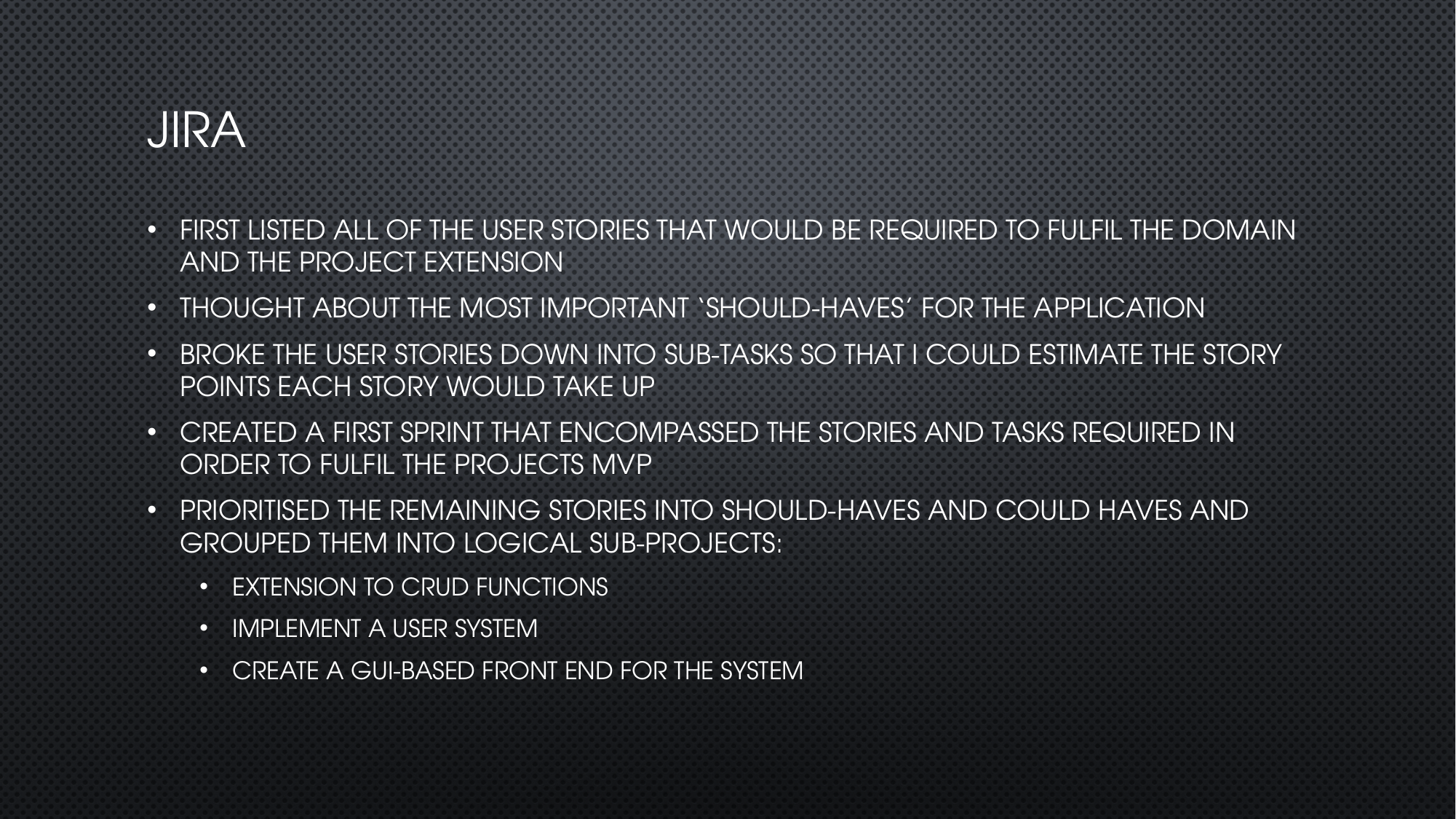

# JIRA
First listed all of the user stories that would be required to fulfil the domain and the project extension
thought about the most important ‘should-haves’ for the application
Broke the user stories down into sub-tasks so that I could estimate the story points each story would take up
Created a first sprint that encompassed the stories and tasks required in order to fulfil the projects mvp
Prioritised the remaining stories into should-haves and could haves and grouped them into logical sub-projects:
Extension to crud functions
Implement a user system
Create a gui-based front end for the system